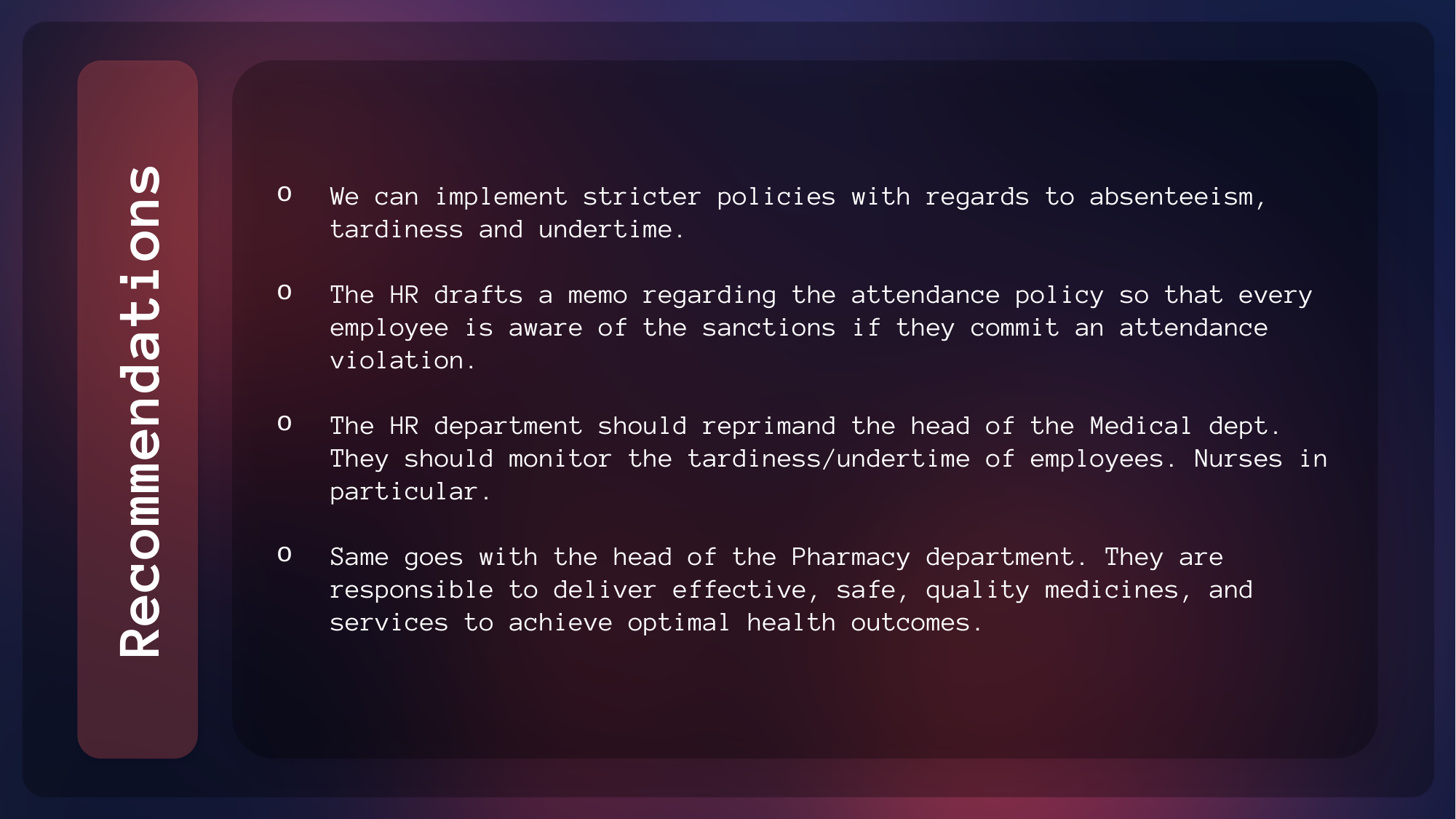

We can implement stricter policies with regards to absenteeism, tardiness and undertime.

The HR drafts a memo regarding the attendance policy so that every employee is aware of the sanctions if they commit an attendance violation.

The HR department should reprimand the head of the Medical dept. They should monitor the tardiness/undertime of employees. Nurses in particular.

Same goes with the head of the Pharmacy department. They are responsible to deliver effective, safe, quality medicines, and services to achieve optimal health outcomes.

Recommendations